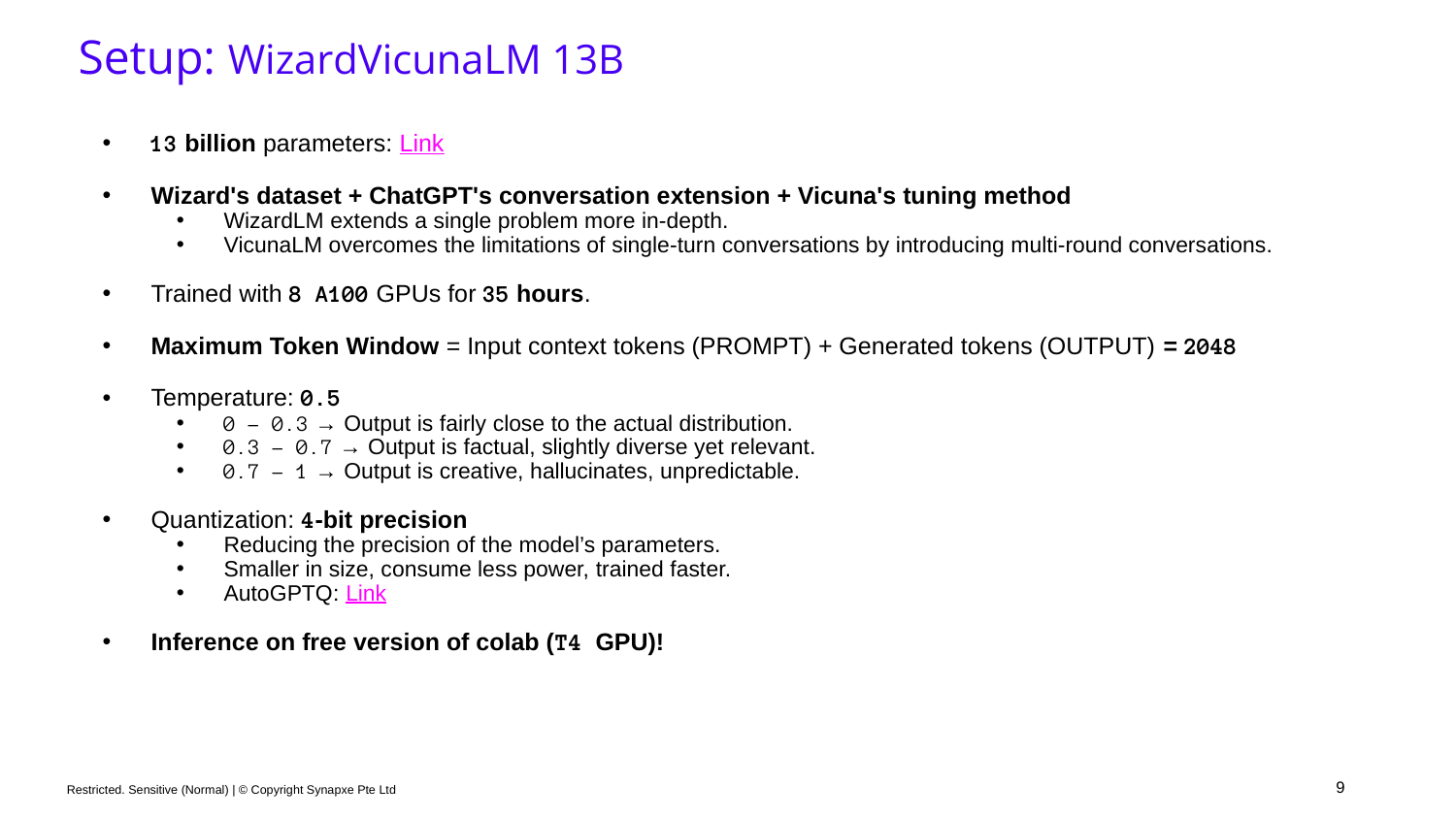

Setup: WizardVicunaLM 13B
13 billion parameters: Link

Wizard's dataset + ChatGPT's conversation extension + Vicuna's tuning method
WizardLM extends a single problem more in-depth.
VicunaLM overcomes the limitations of single-turn conversations by introducing multi-round conversations.

Trained with 8 A100 GPUs for 35 hours.

Maximum Token Window = Input context tokens (PROMPT) + Generated tokens (OUTPUT) = 2048

Temperature: 0.5
0 - 0.3 → Output is fairly close to the actual distribution.
0.3 - 0.7 → Output is factual, slightly diverse yet relevant.
0.7 - 1 → Output is creative, hallucinates, unpredictable.

Quantization: 4-bit precision
Reducing the precision of the model’s parameters.
Smaller in size, consume less power, trained faster.
AutoGPTQ: Link

Inference on free version of colab (T4 GPU)!
9
Restricted. Sensitive (Normal) | © Copyright Synapxe Pte Ltd